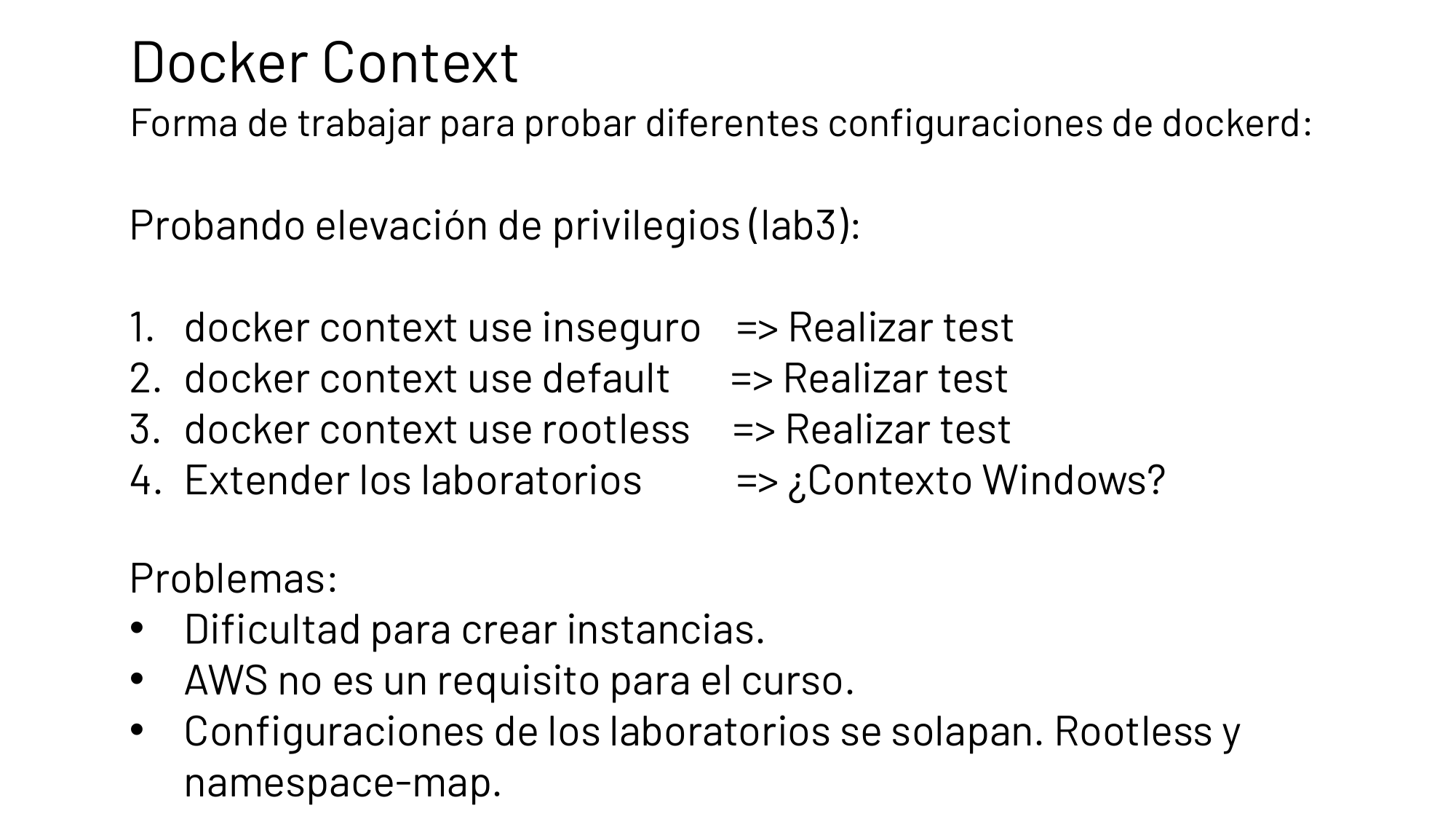

# Docker Context
Forma de trabajar para probar diferentes configuraciones de dockerd:
Probando elevación de privilegios (lab3):
docker context use inseguro    => Realizar test
docker context use default       => Realizar test
docker context use rootless     => Realizar test
Extender los laboratorios           => ¿Contexto Windows?
Problemas:
Dificultad para crear instancias.
AWS no es un requisito para el curso.
Configuraciones de los laboratorios se solapan. Rootless y namespace-map.